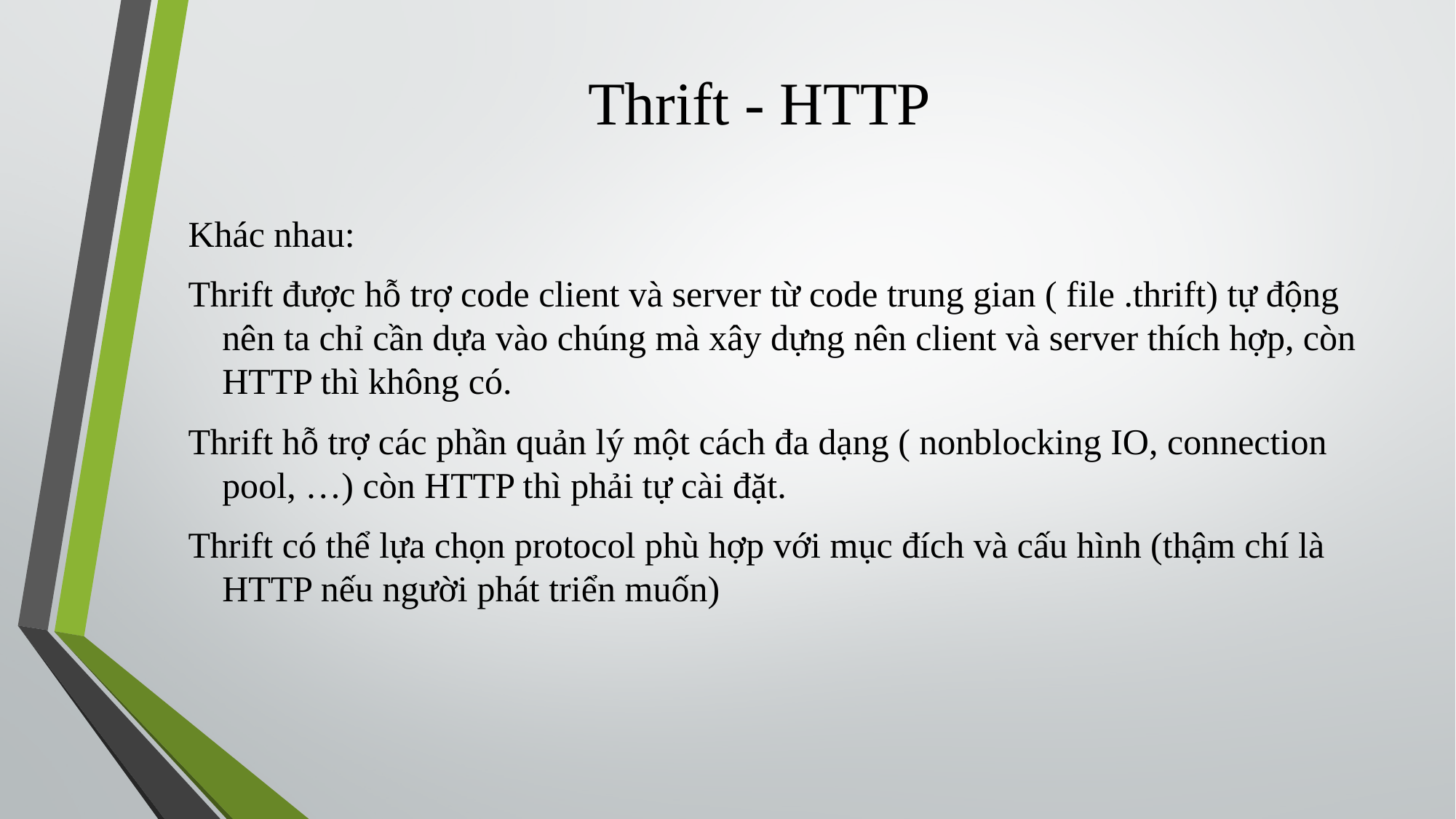

# Thrift - HTTP
Khác nhau:
Thrift được hỗ trợ code client và server từ code trung gian ( file .thrift) tự động nên ta chỉ cần dựa vào chúng mà xây dựng nên client và server thích hợp, còn HTTP thì không có.
Thrift hỗ trợ các phần quản lý một cách đa dạng ( nonblocking IO, connection pool, …) còn HTTP thì phải tự cài đặt.
Thrift có thể lựa chọn protocol phù hợp với mục đích và cấu hình (thậm chí là HTTP nếu người phát triển muốn)